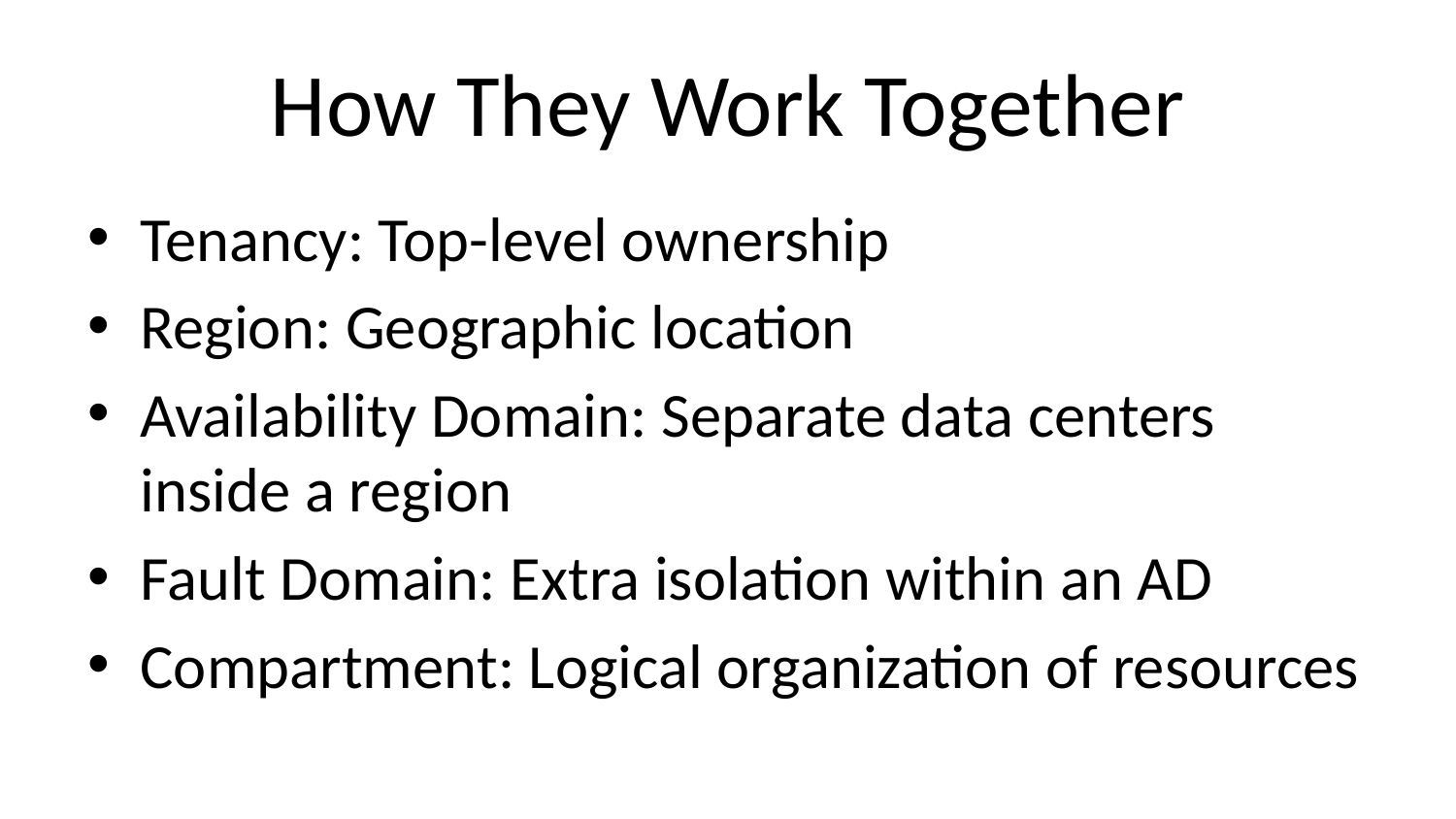

# How They Work Together
Tenancy: Top-level ownership
Region: Geographic location
Availability Domain: Separate data centers inside a region
Fault Domain: Extra isolation within an AD
Compartment: Logical organization of resources